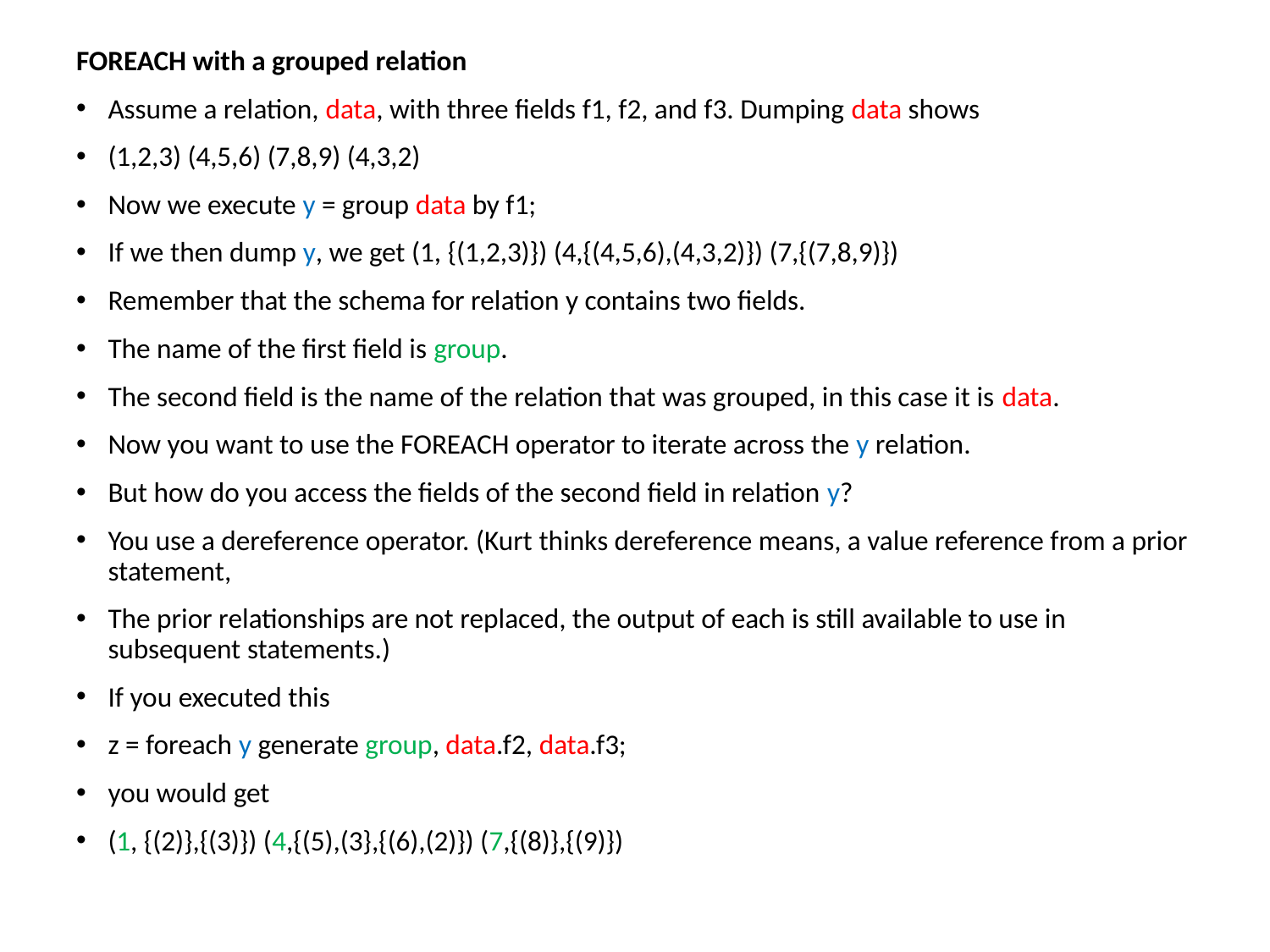

FOREACH with a grouped relation
Assume a relation, data, with three fields f1, f2, and f3. Dumping data shows
(1,2,3) (4,5,6) (7,8,9) (4,3,2)
Now we execute y = group data by f1;
If we then dump y, we get (1, {(1,2,3)}) (4,{(4,5,6),(4,3,2)}) (7,{(7,8,9)})
Remember that the schema for relation y contains two fields.
The name of the first field is group.
The second field is the name of the relation that was grouped, in this case it is data.
Now you want to use the FOREACH operator to iterate across the y relation.
But how do you access the fields of the second field in relation y?
You use a dereference operator. (Kurt thinks dereference means, a value reference from a prior statement,
The prior relationships are not replaced, the output of each is still available to use in subsequent statements.)
If you executed this
z = foreach y generate group, data.f2, data.f3;
you would get
(1, {(2)},{(3)}) (4,{(5),(3},{(6),(2)}) (7,{(8)},{(9)})